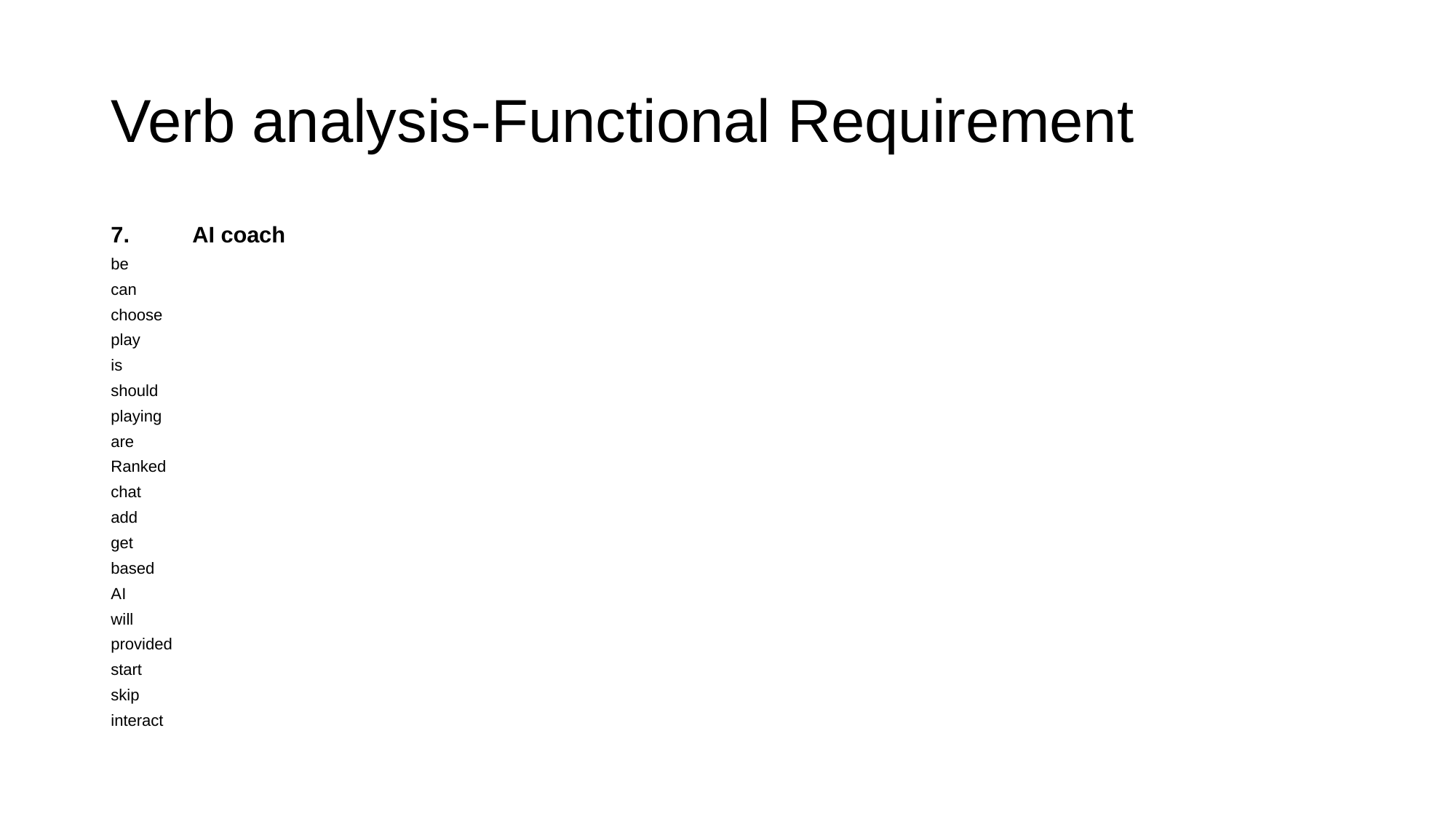

# Verb analysis-Functional Requirement
AI coach
be
can
choose
play
is
should
playing
are
Ranked
chat
add
get
based
AI
will
provided
start
skip
interact